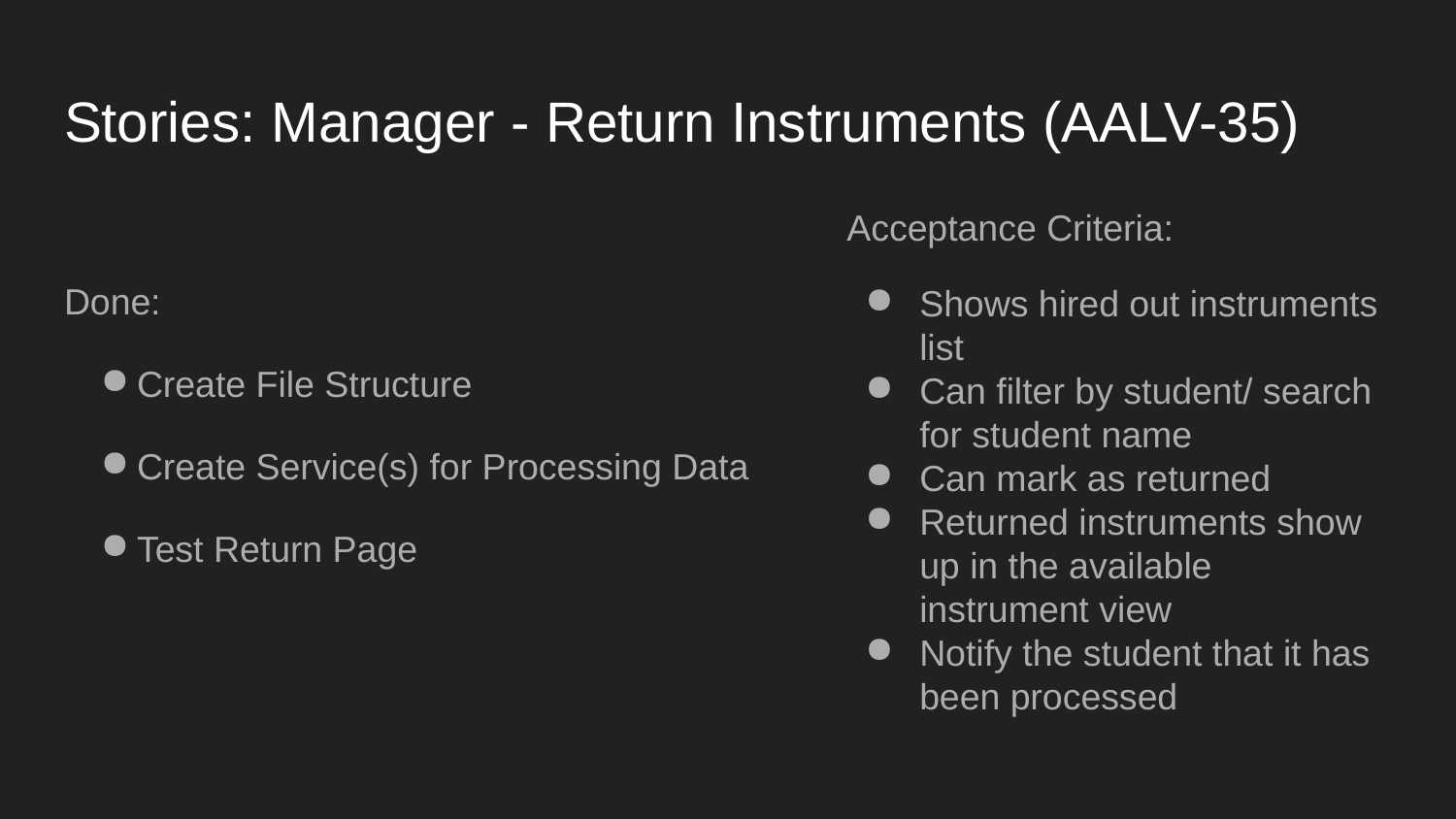

# Stories: Manager - Return Instruments (AALV-35)
Acceptance Criteria:
Shows hired out instruments list
Can filter by student/ search for student name
Can mark as returned
Returned instruments show up in the available instrument view
Notify the student that it has been processed
Done:
Create File Structure
Create Service(s) for Processing Data
Test Return Page